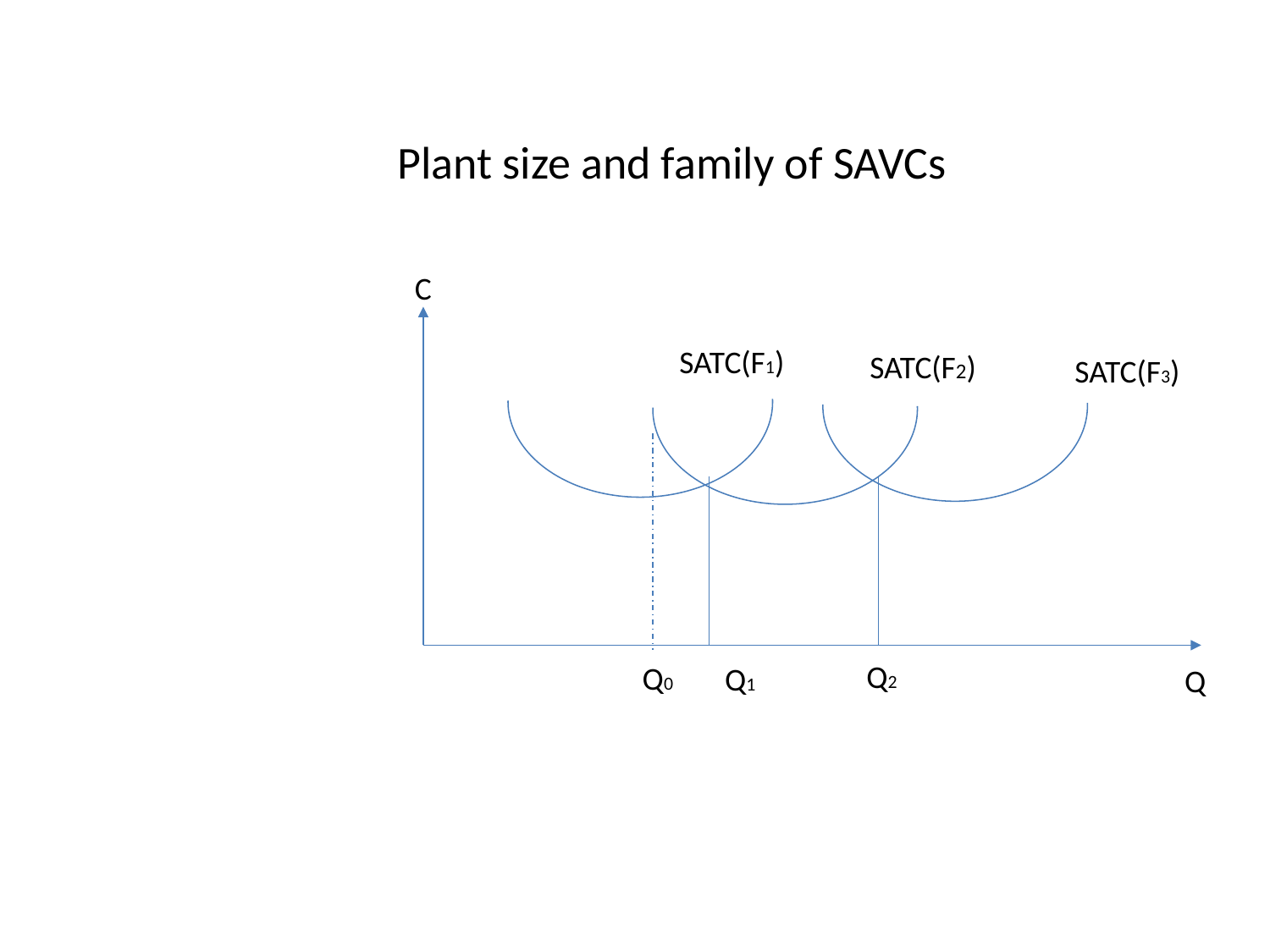

# Plant size and family of SAVCs
C

SATC(F1)
SATC(F2)
SATC(F3)
Q2
Q0
Q1
Q